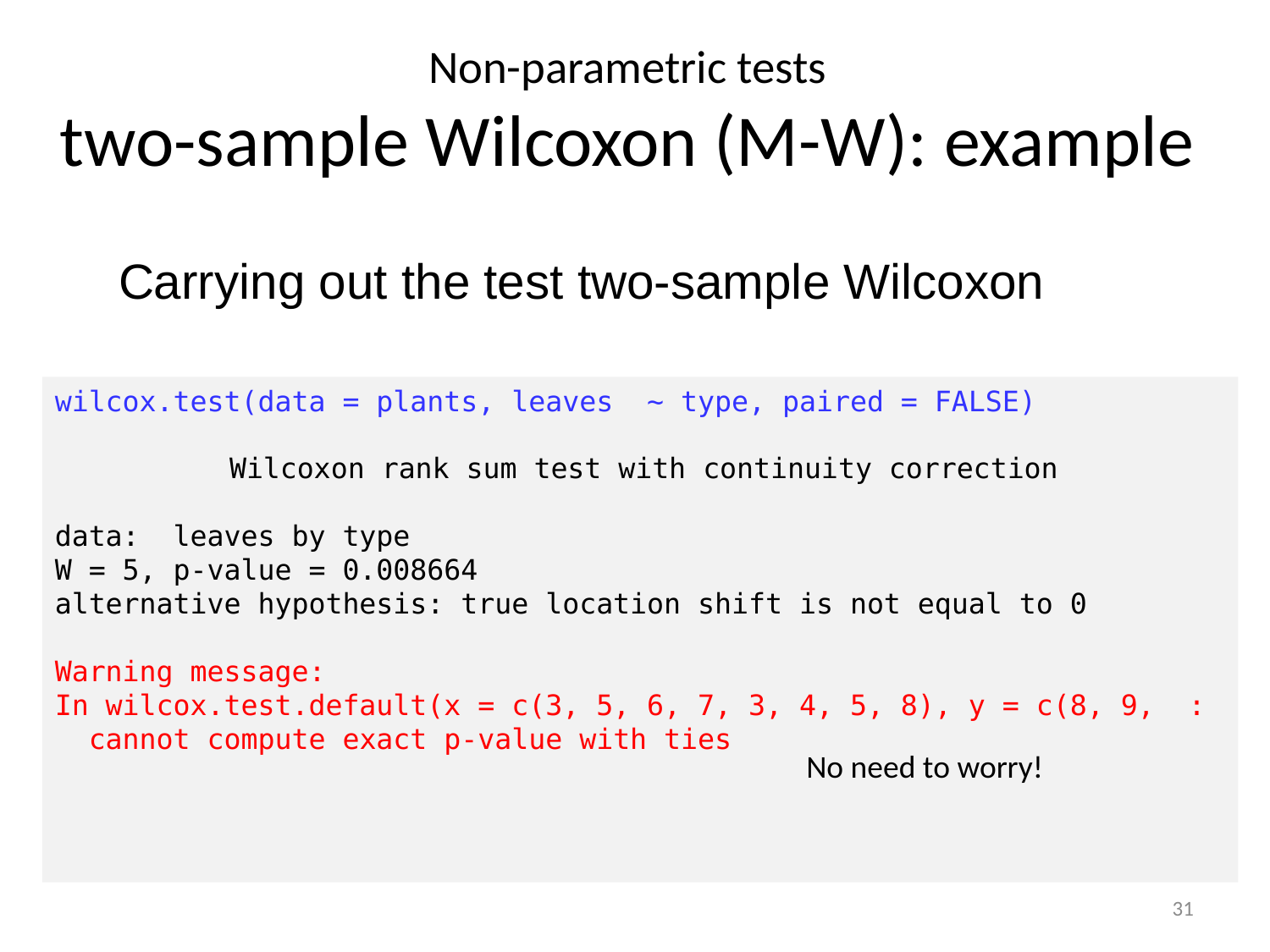

Non-parametric tests
two-sample Wilcoxon (M-W): example
Carrying out the test two-sample Wilcoxon

wilcox.test(data = plants, leaves  ~ type, paired = FALSE)

		Wilcoxon rank sum test with continuity correction

data:  leaves by type
W = 5, p-value = 0.008664
alternative hypothesis: true location shift is not equal to 0

Warning message:
In wilcox.test.default(x = c(3, 5, 6, 7, 3, 4, 5, 8), y = c(8, 9,  :
  cannot compute exact p-value with ties
No need to worry!
31